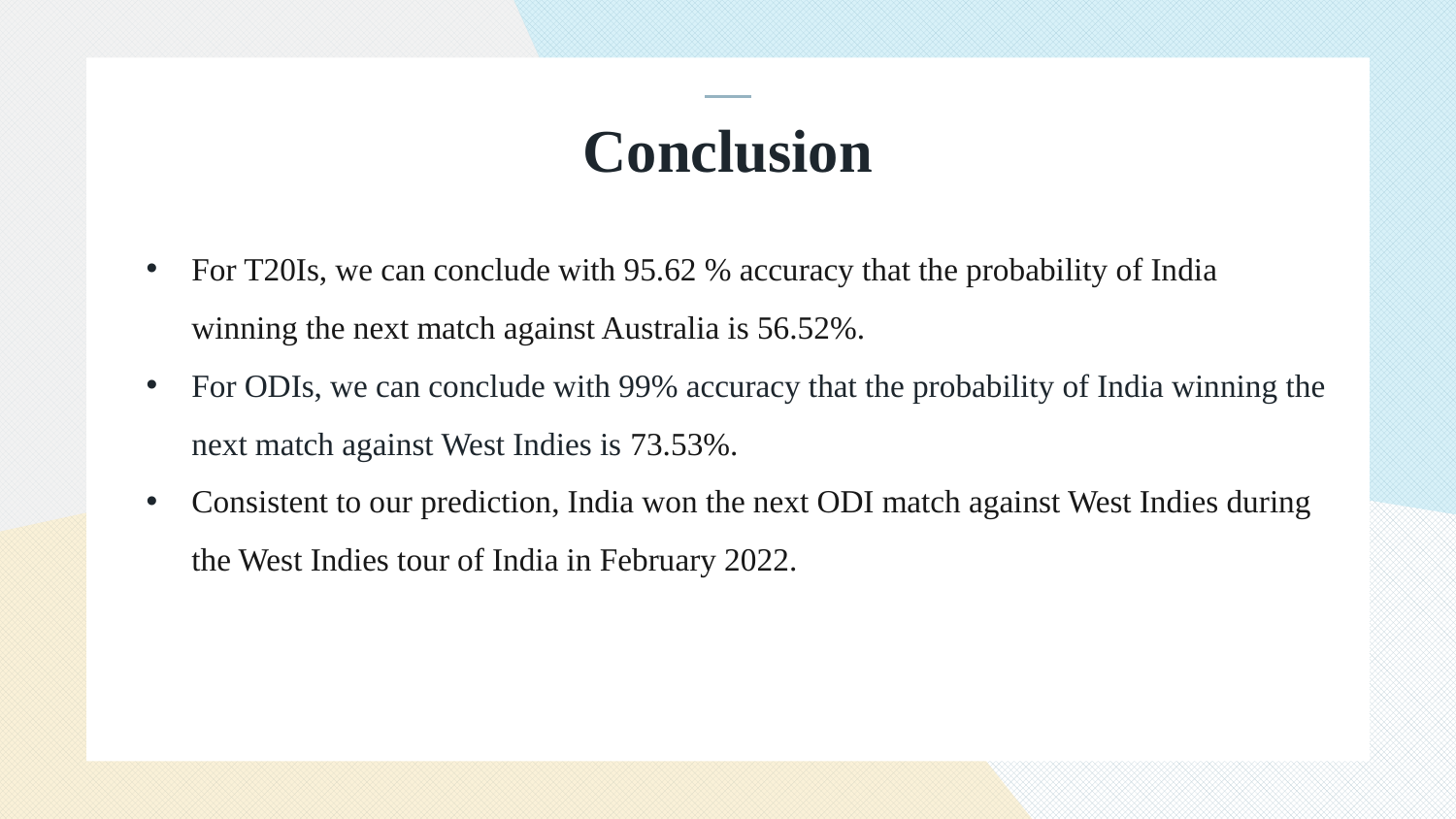

# Conclusion
For T20Is, we can conclude with 95.62 % accuracy that the probability of India winning the next match against Australia is 56.52%.
For ODIs, we can conclude with 99% accuracy that the probability of India winning the next match against West Indies is 73.53%.
Consistent to our prediction, India won the next ODI match against West Indies during the West Indies tour of India in February 2022.